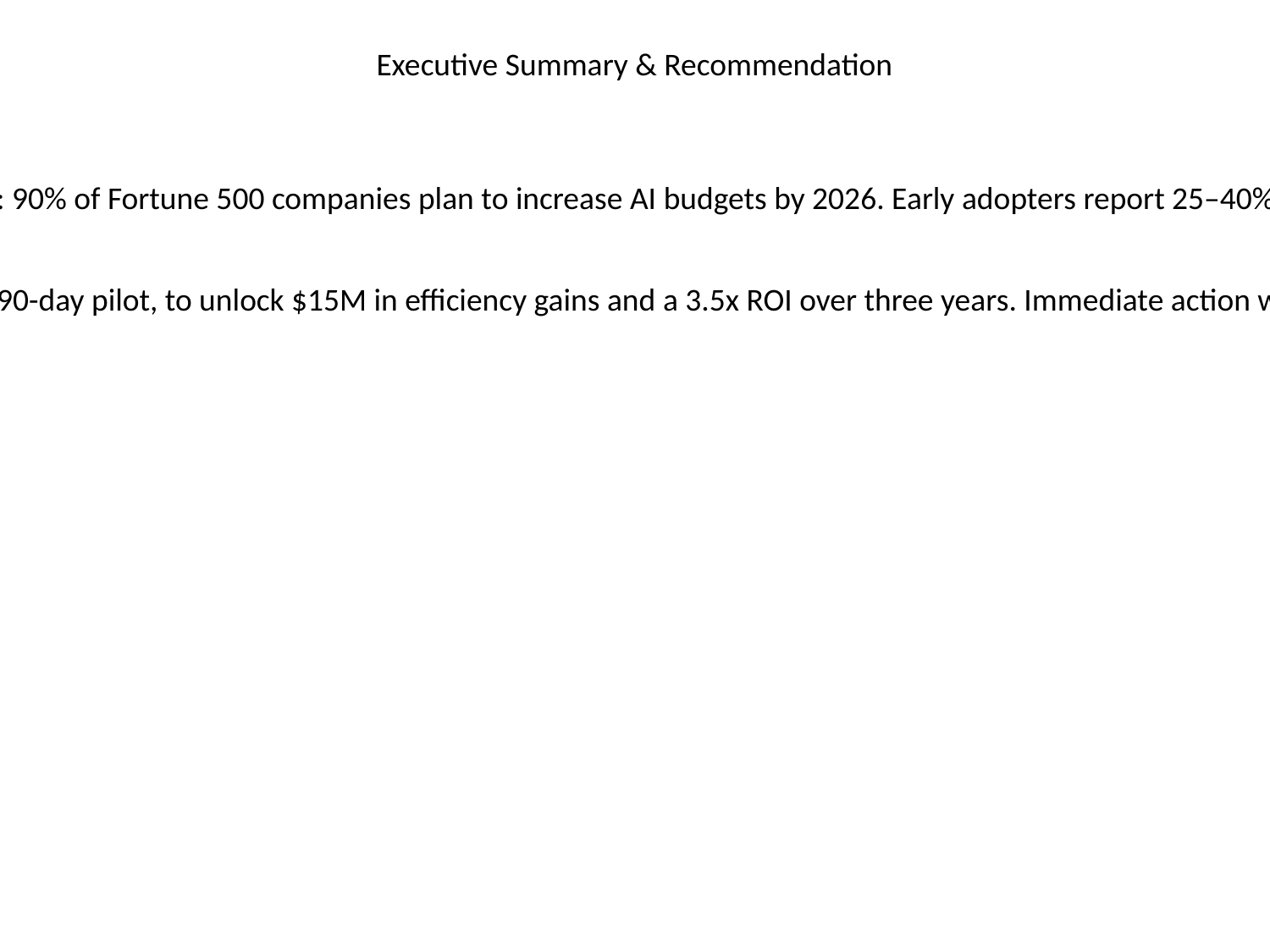

Executive Summary & Recommendation
AI adoption is now a strategic imperative: 90% of Fortune 500 companies plan to increase AI budgets by 2026. Early adopters report 25–40% cost savings and 2–3x faster decision-making.
We recommend a phased AI adoption roadmap, starting with a 90-day pilot, to unlock $15M in efficiency gains and a 3.5x ROI over three years. Immediate action will secure competitive advantage and future-proof your organization.
#